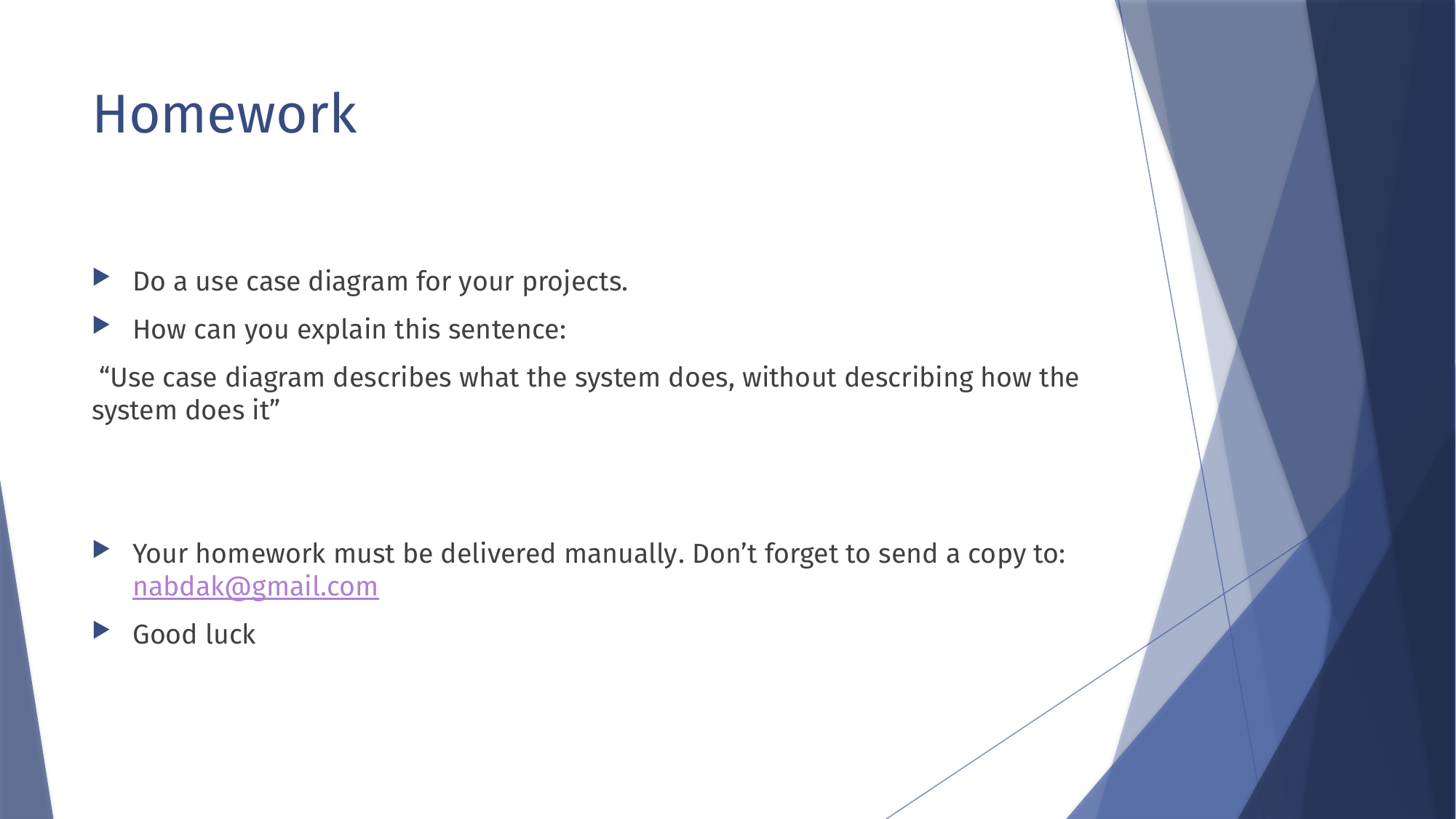

# Homework
Do a use case diagram for your projects.
How can you explain this sentence:
 “Use case diagram describes what the system does, without describing how the system does it”

Your homework must be delivered manually. Don’t forget to send a copy to: nabdak@gmail.com
Good luck